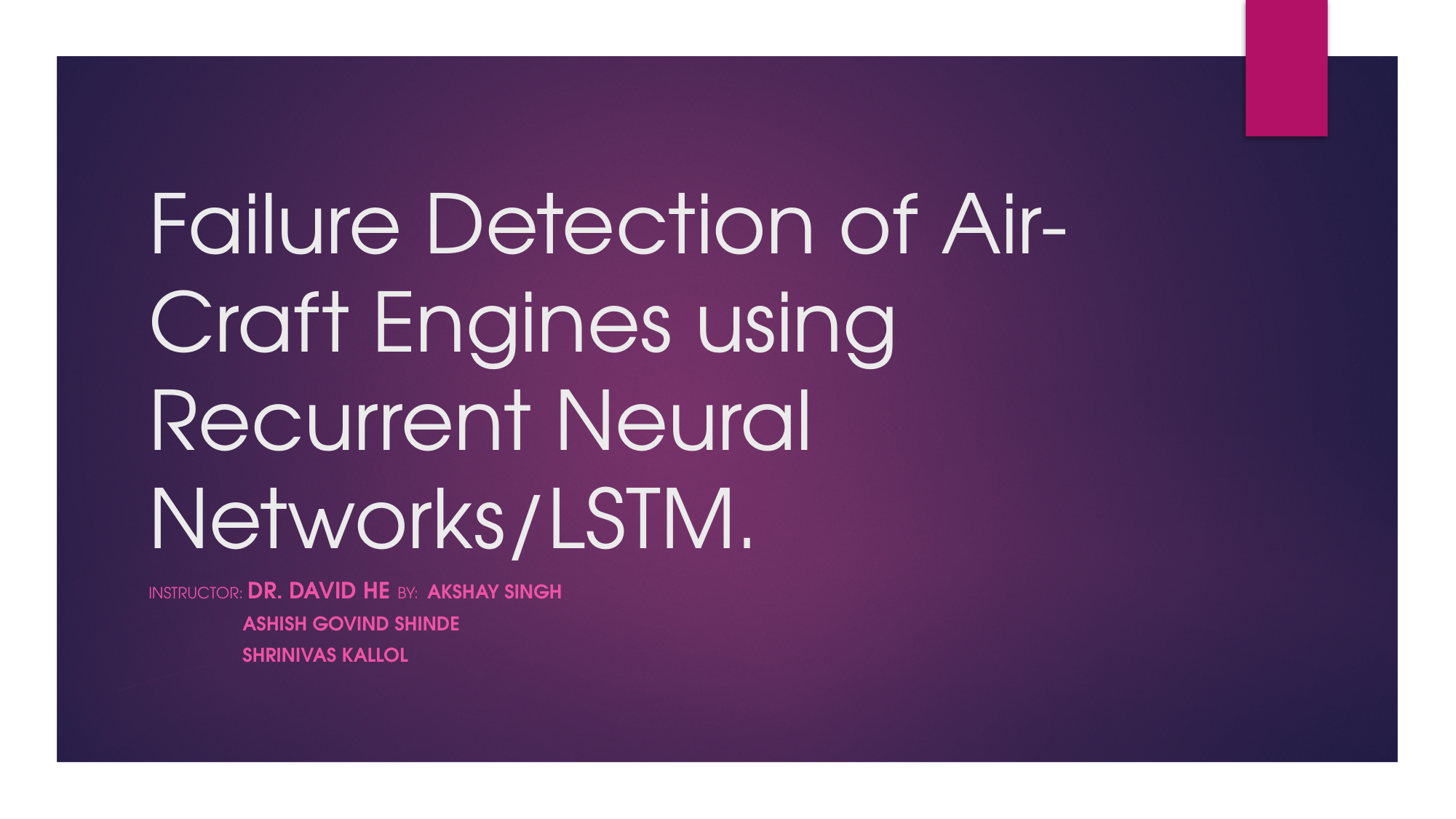

# Failure Detection of Air-Craft Engines using Recurrent Neural Networks/LSTM.
Instructor: Dr. David he						By:  Akshay Singh
										      Ashish Govind shinde
										      shrinivas kallol